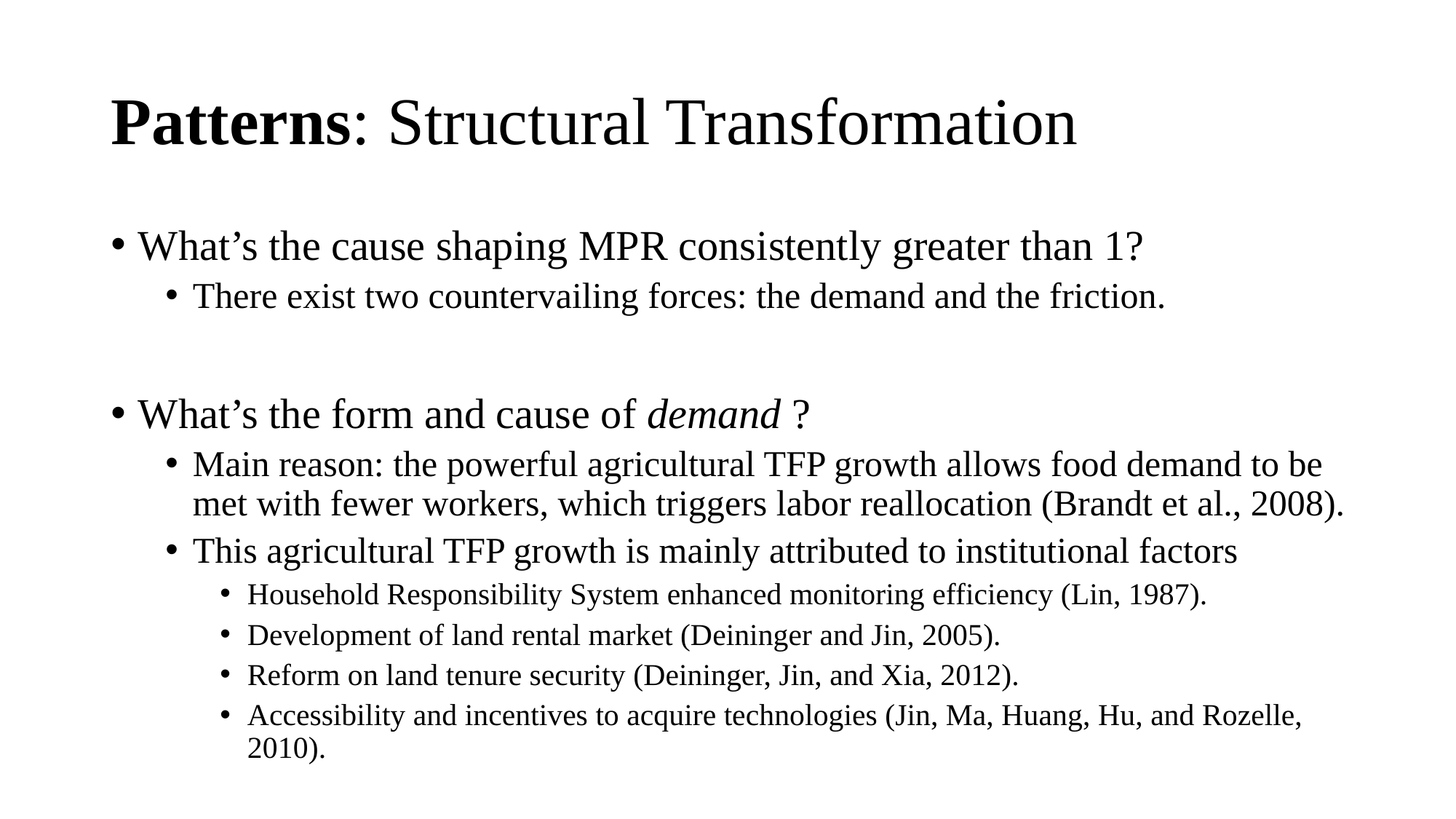

# Patterns: Structural Transformation
What’s the cause shaping MPR consistently greater than 1?
There exist two countervailing forces: the demand and the friction.

What’s the form and cause of demand ?
Main reason: the powerful agricultural TFP growth allows food demand to be met with fewer workers, which triggers labor reallocation (Brandt et al., 2008).
This agricultural TFP growth is mainly attributed to institutional factors
Household Responsibility System enhanced monitoring efficiency (Lin, 1987).
Development of land rental market (Deininger and Jin, 2005).
Reform on land tenure security (Deininger, Jin, and Xia, 2012).
Accessibility and incentives to acquire technologies (Jin, Ma, Huang, Hu, and Rozelle, 2010).